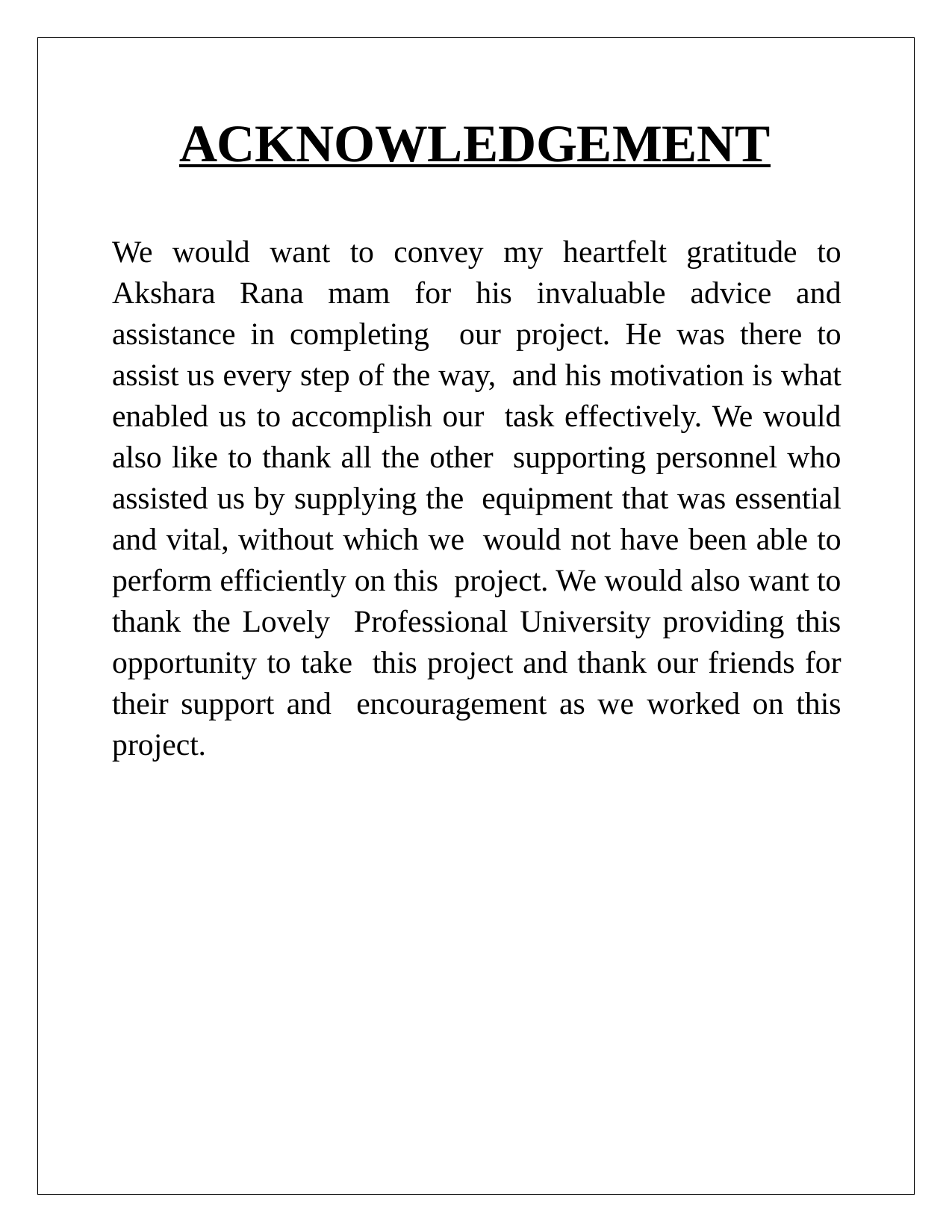

# ACKNOWLEDGEMENT
We would want to convey my heartfelt gratitude to Akshara Rana mam for his invaluable advice and assistance in completing  our project. He was there to assist us every step of the way,  and his motivation is what enabled us to accomplish our  task effectively. We would also like to thank all the other  supporting personnel who assisted us by supplying the  equipment that was essential and vital, without which we  would not have been able to perform efficiently on this  project. We would also want to thank the Lovely  Professional University providing this opportunity to take  this project and thank our friends for their support and  encouragement as we worked on this project.